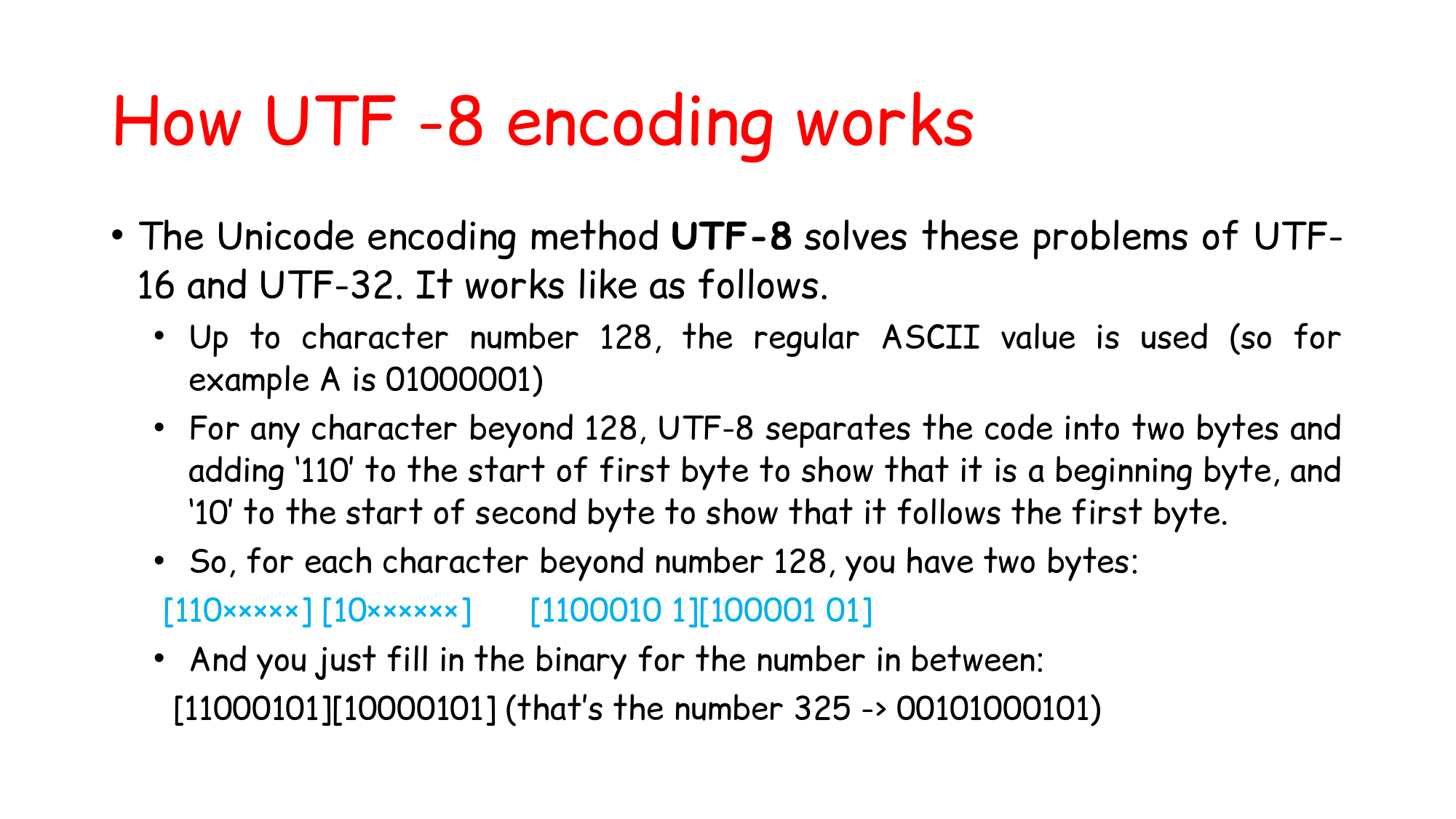

# How UTF -8 encoding works
The Unicode encoding method UTF-8 solves these problems of UTF-16 and UTF-32. It works like as follows.
Up to character number 128, the regular ASCII value is used (so for example A is 01000001)
For any character beyond 128, UTF-8 separates the code into two bytes and adding ‘110’ to the start of first byte to show that it is a beginning byte, and ‘10’ to the start of second byte to show that it follows the first byte.
So, for each character beyond number 128, you have two bytes:
			[110×××××] [10××××××]      [1100010 1][100001 01]
And you just fill in the binary for the number in between:
	 [11000101][10000101] (that’s the number 325 -> 00101000101)